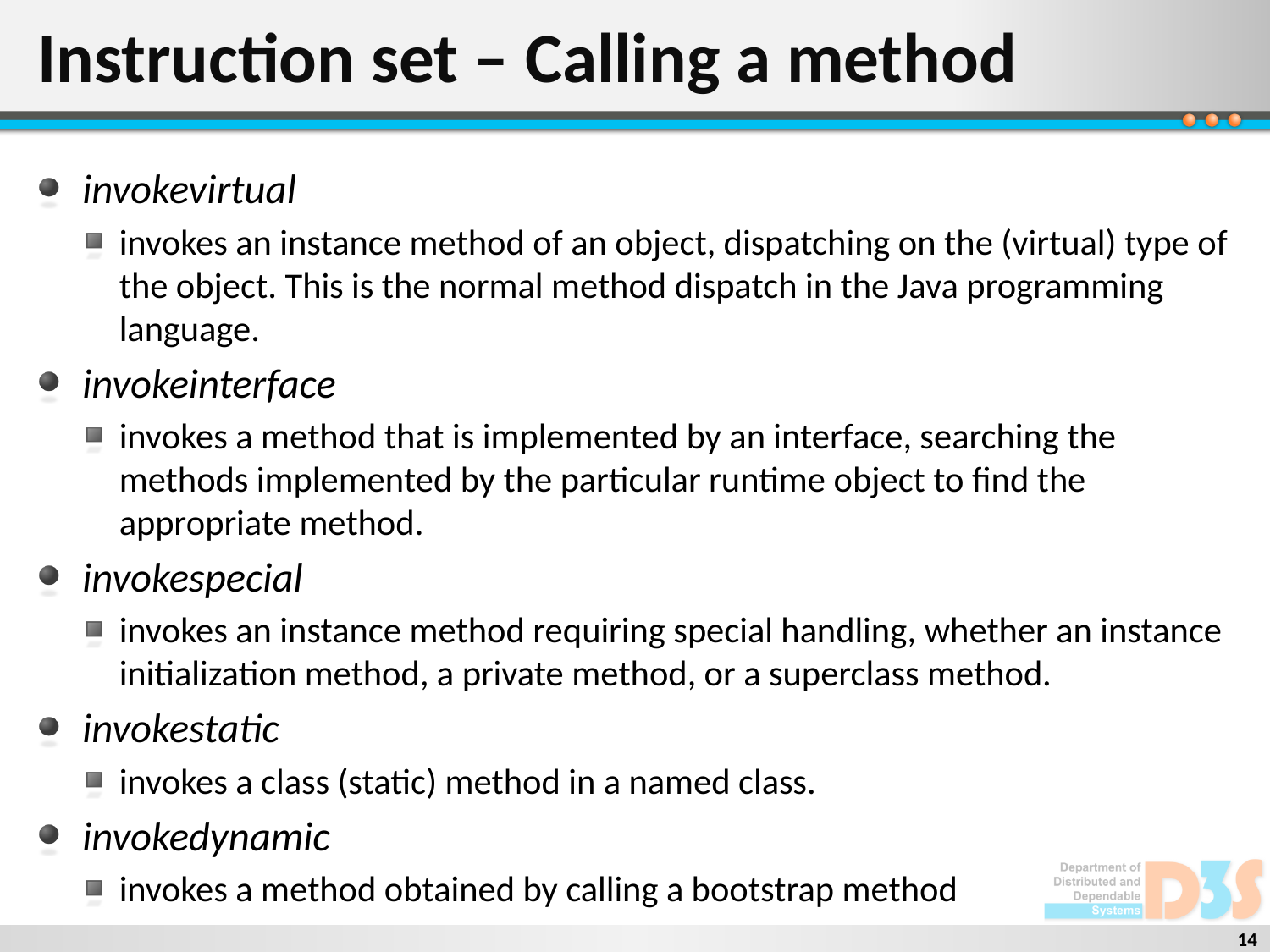

# Instruction set – Calling a method
invokevirtual
invokes an instance method of an object, dispatching on the (virtual) type of the object. This is the normal method dispatch in the Java programming language.
invokeinterface
invokes a method that is implemented by an interface, searching the methods implemented by the particular runtime object to find the appropriate method.
invokespecial
invokes an instance method requiring special handling, whether an instance initialization method, a private method, or a superclass method.
invokestatic
invokes a class (static) method in a named class.
invokedynamic
invokes a method obtained by calling a bootstrap method
14